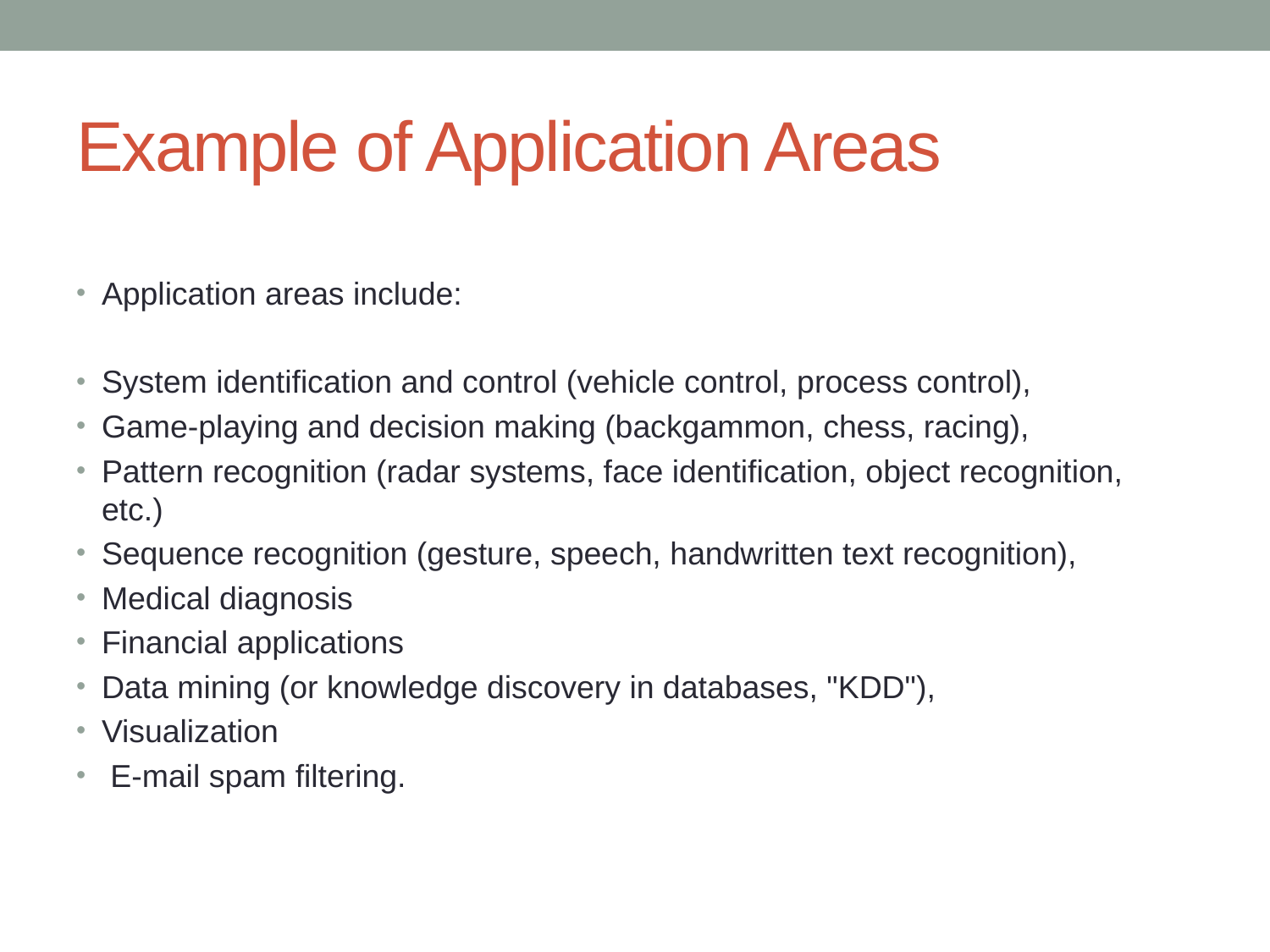

# Example of Application Areas

Application areas include:

System identification and control (vehicle control, process control),
Game-playing and decision making (backgammon, chess, racing),
Pattern recognition (radar systems, face identification, object recognition, etc.)
Sequence recognition (gesture, speech, handwritten text recognition),
Medical diagnosis
Financial applications
Data mining (or knowledge discovery in databases, "KDD"),
Visualization
 E-mail spam filtering.